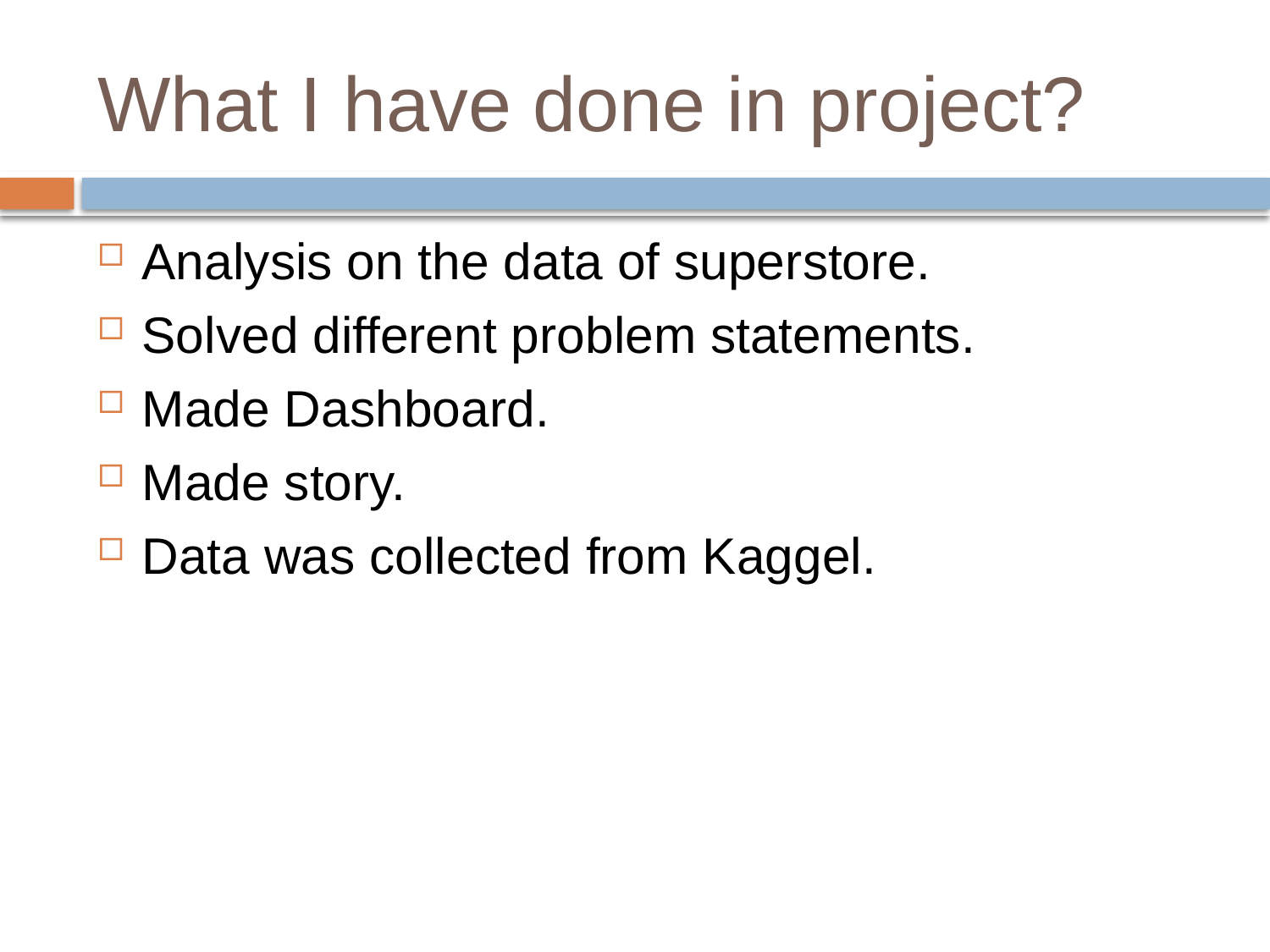

# What I have done in project?
Analysis on the data of superstore.
Solved different problem statements.
Made Dashboard.
Made story.
Data was collected from Kaggel.